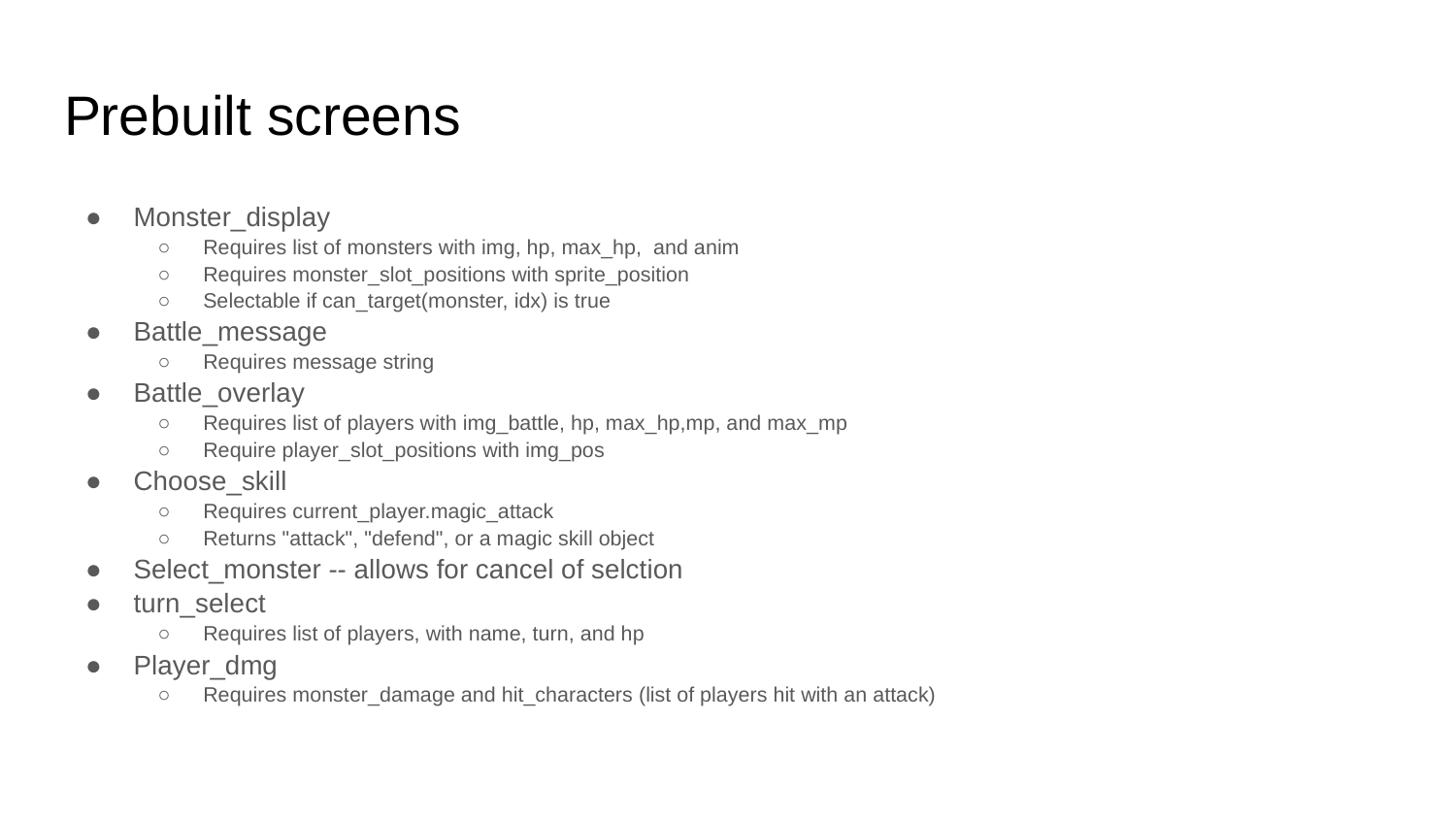

# Prebuilt screens
Monster_display
Requires list of monsters with img, hp, max_hp,  and anim
Requires monster_slot_positions with sprite_position
Selectable if can_target(monster, idx) is true
Battle_message
Requires message string
Battle_overlay
Requires list of players with img_battle, hp, max_hp,mp, and max_mp
Require player_slot_positions with img_pos
Choose_skill
Requires current_player.magic_attack
Returns "attack", "defend", or a magic skill object
Select_monster -- allows for cancel of selction
turn_select
Requires list of players, with name, turn, and hp
Player_dmg
Requires monster_damage and hit_characters (list of players hit with an attack)